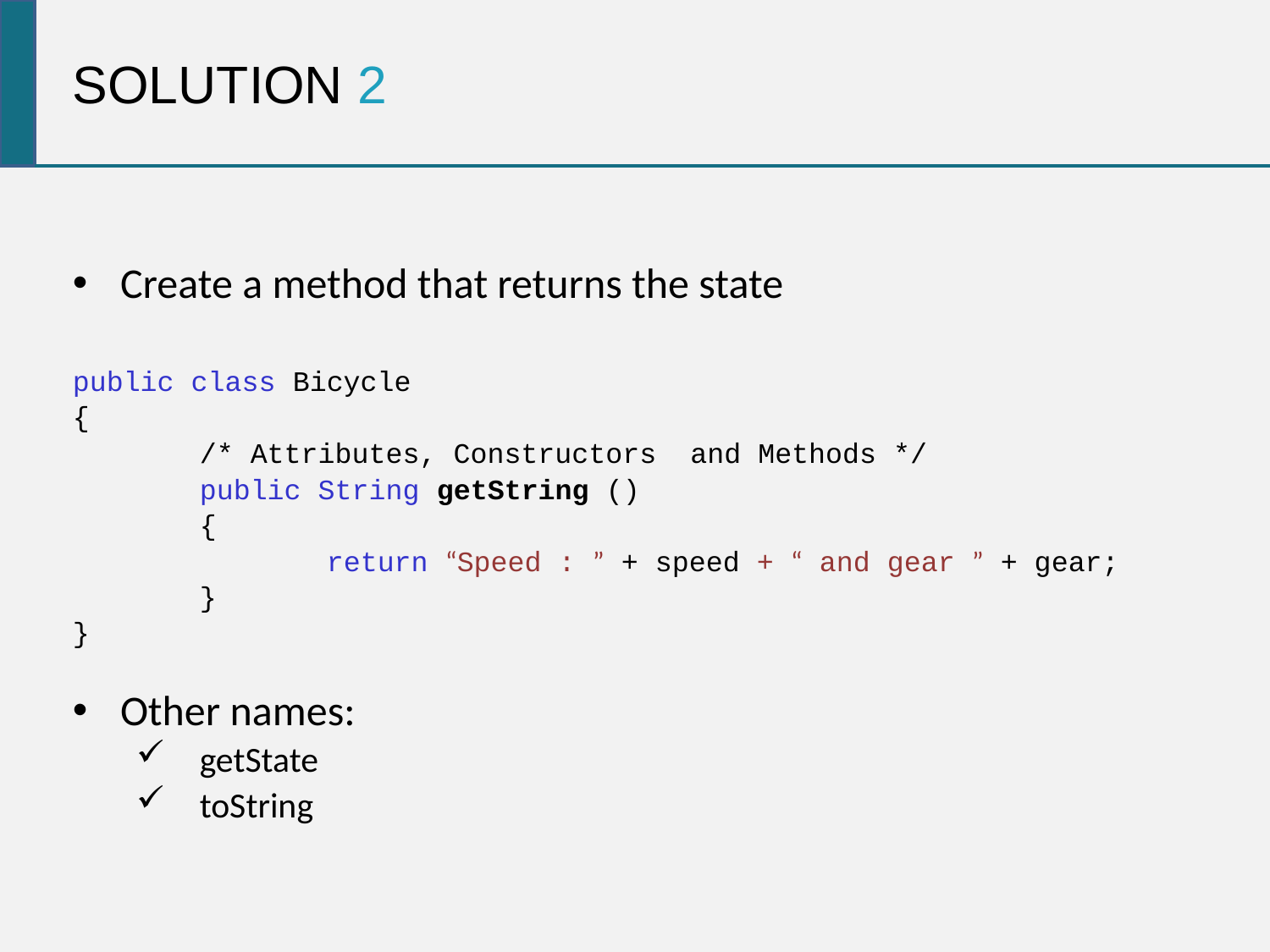

Solution 2

Create a method that returns the state

public class Bicycle
{
	/* Attributes, Constructors  and Methods */
	public String getString ()
	{
		return “Speed : ” + speed + “ and gear ” + gear;
	}
}

Other names:
getState
toString